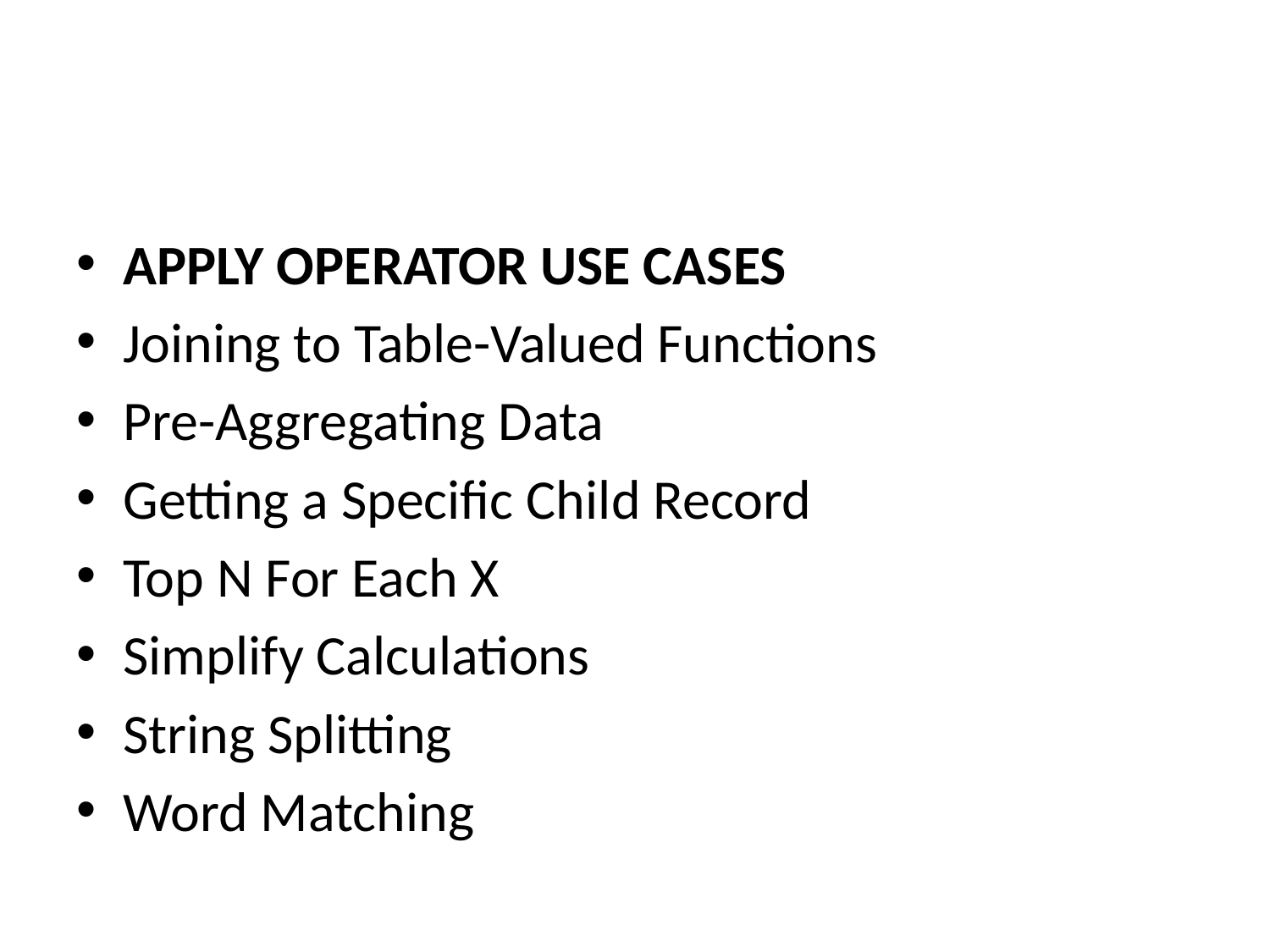

#
APPLY OPERATOR USE CASES
Joining to Table-Valued Functions
Pre-Aggregating Data
Getting a Specific Child Record
Top N For Each X
Simplify Calculations
String Splitting
Word Matching